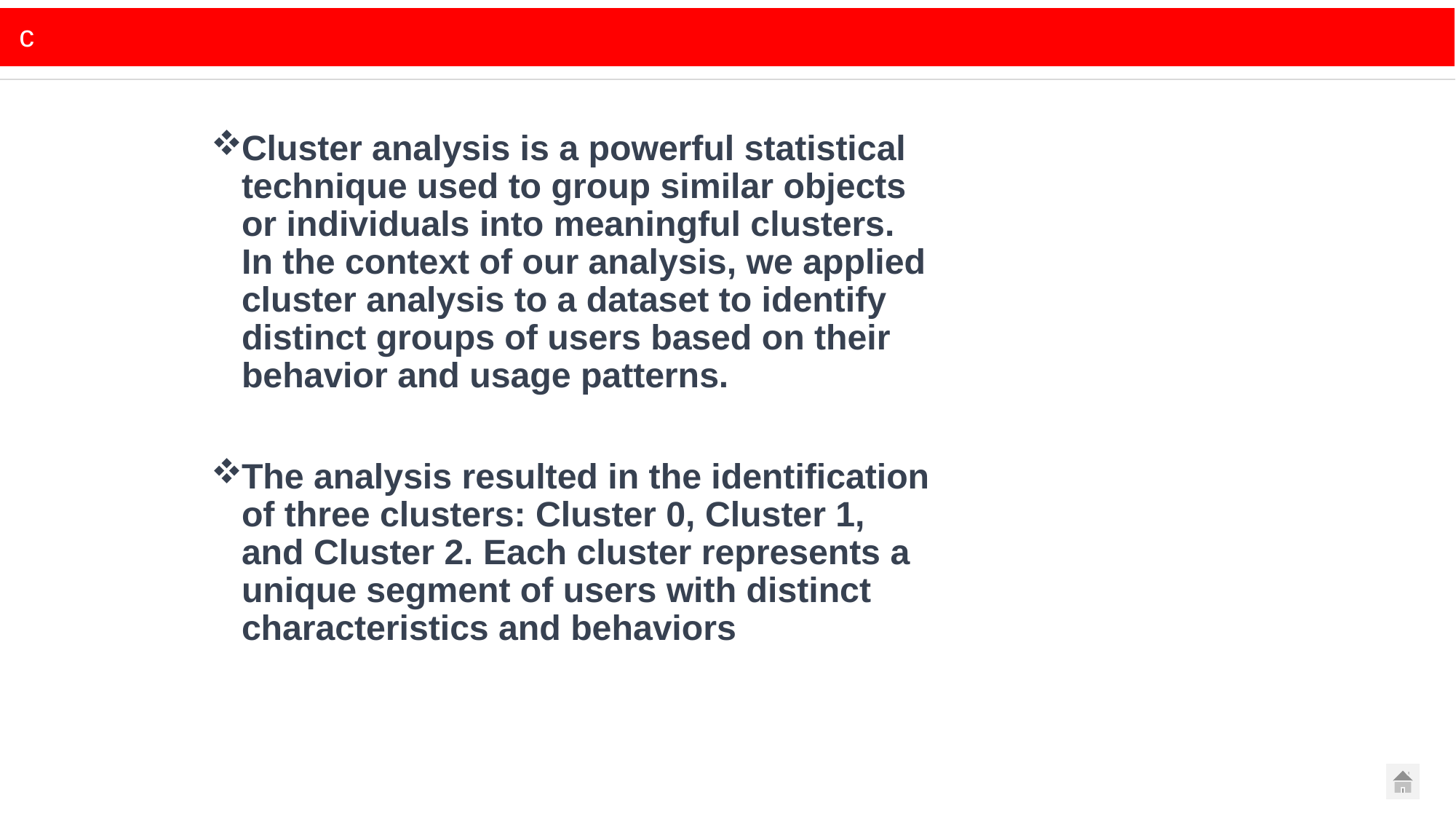

c
Cluster analysis is a powerful statistical technique used to group similar objects or individuals into meaningful clusters. In the context of our analysis, we applied cluster analysis to a dataset to identify distinct groups of users based on their behavior and usage patterns.

The analysis resulted in the identification of three clusters: Cluster 0, Cluster 1, and Cluster 2. Each cluster represents a unique segment of users with distinct characteristics and behaviors